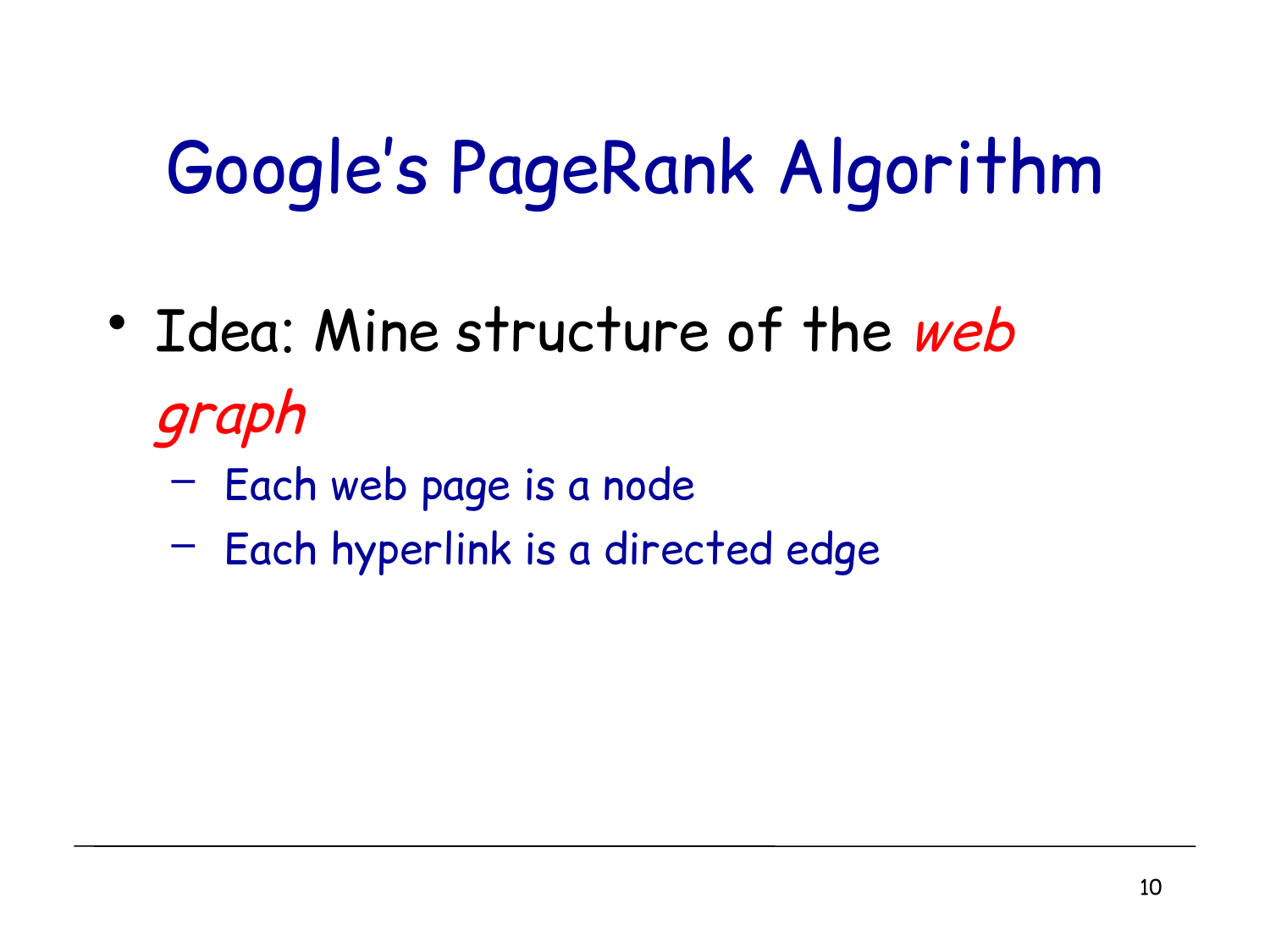

# Google’s PageRank Algorithm
Idea: Mine structure of the web graph
 Each web page is a node
 Each hyperlink is a directed edge

10